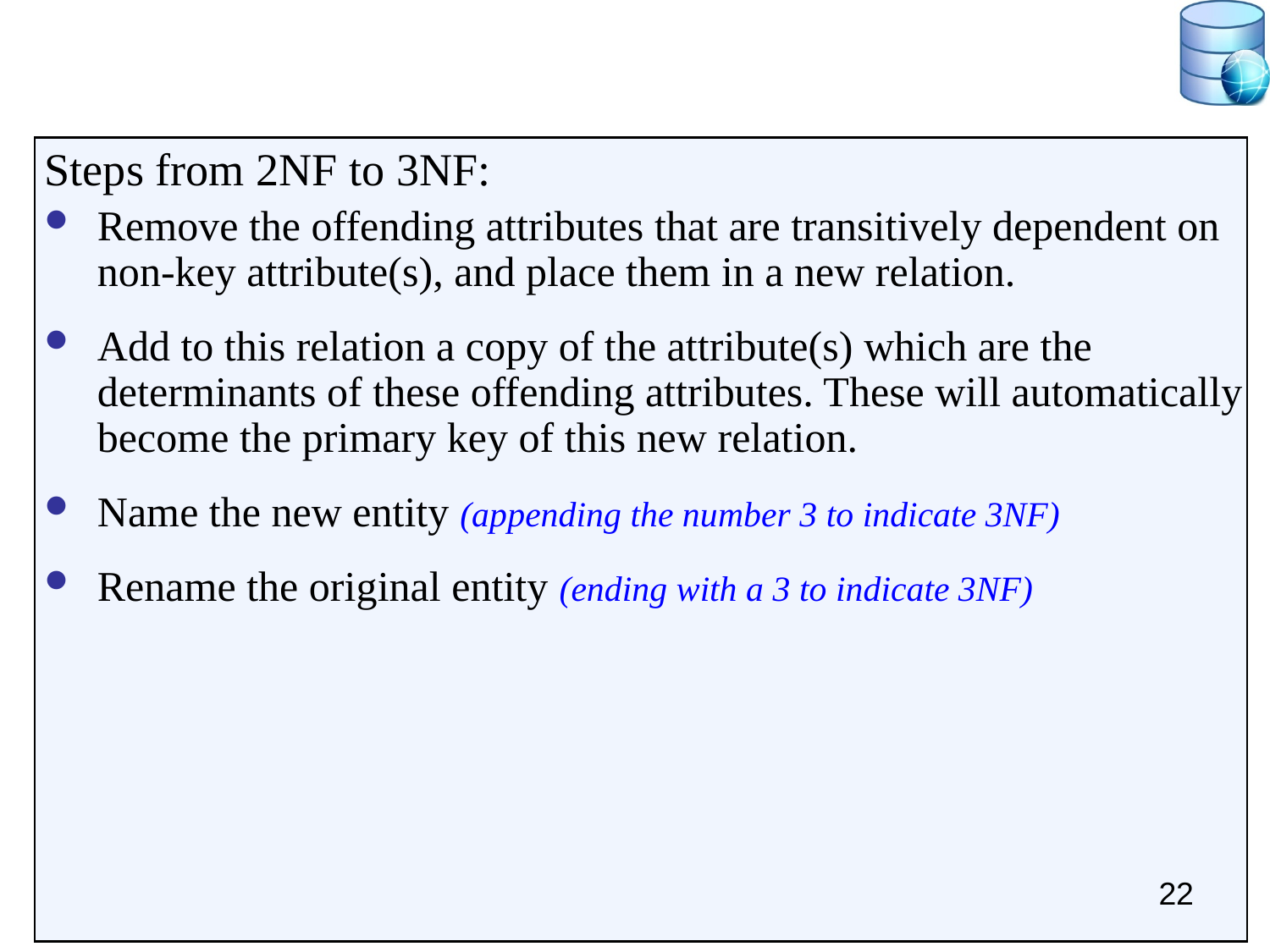

Steps from 2NF to 3NF:
Remove the offending attributes that are transitively dependent on non-key attribute(s), and place them in a new relation.

Add to this relation a copy of the attribute(s) which are the determinants of these offending attributes. These will automatically become the primary key of this new relation.

Name the new entity (appending the number 3 to indicate 3NF)

Rename the original entity (ending with a 3 to indicate 3NF)
22